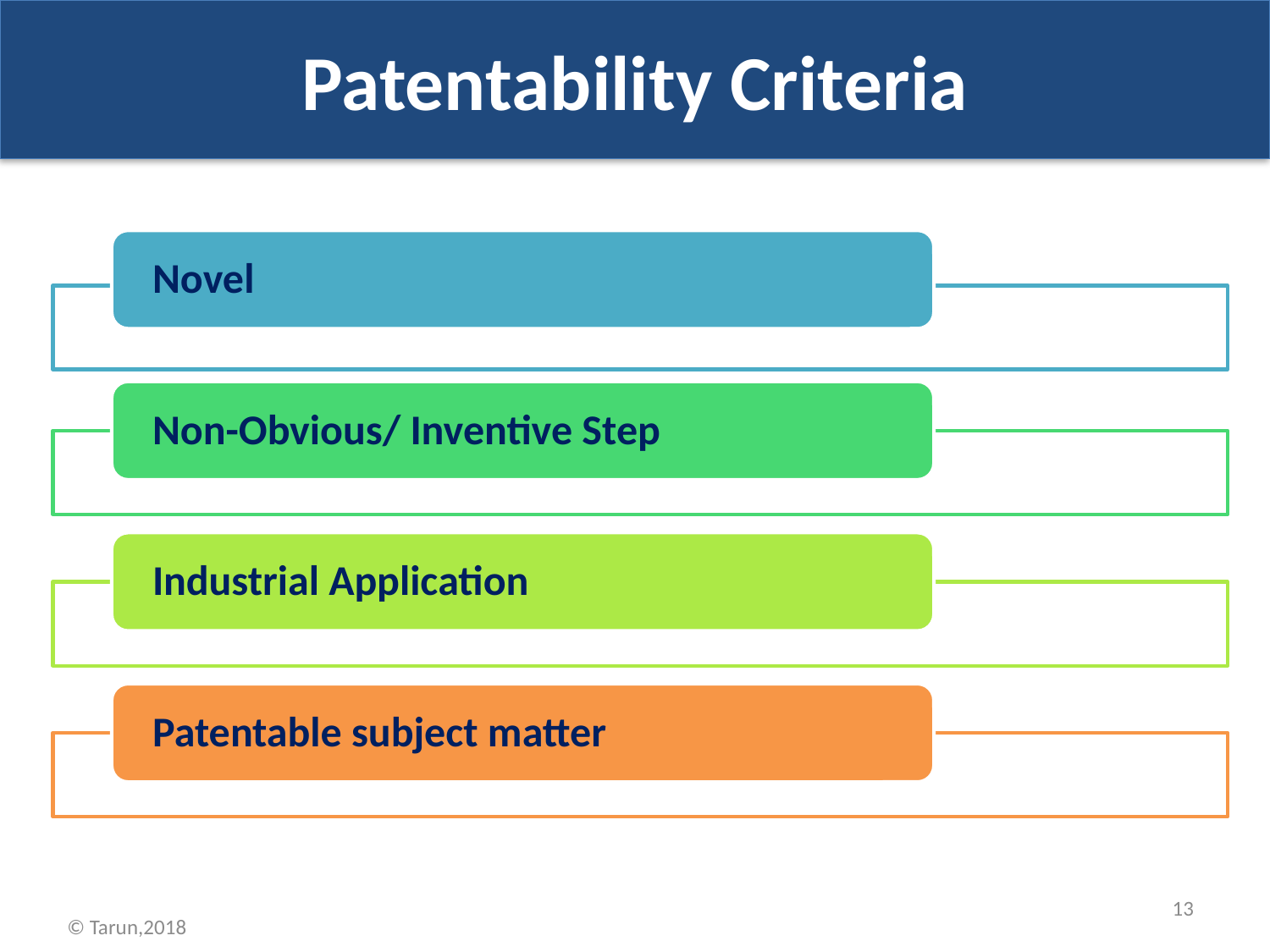

# Patentability Criteria
Novel
Non-Obvious/ Inventive Step
Industrial Application
Patentable subject matter
13
 © Tarun,2018